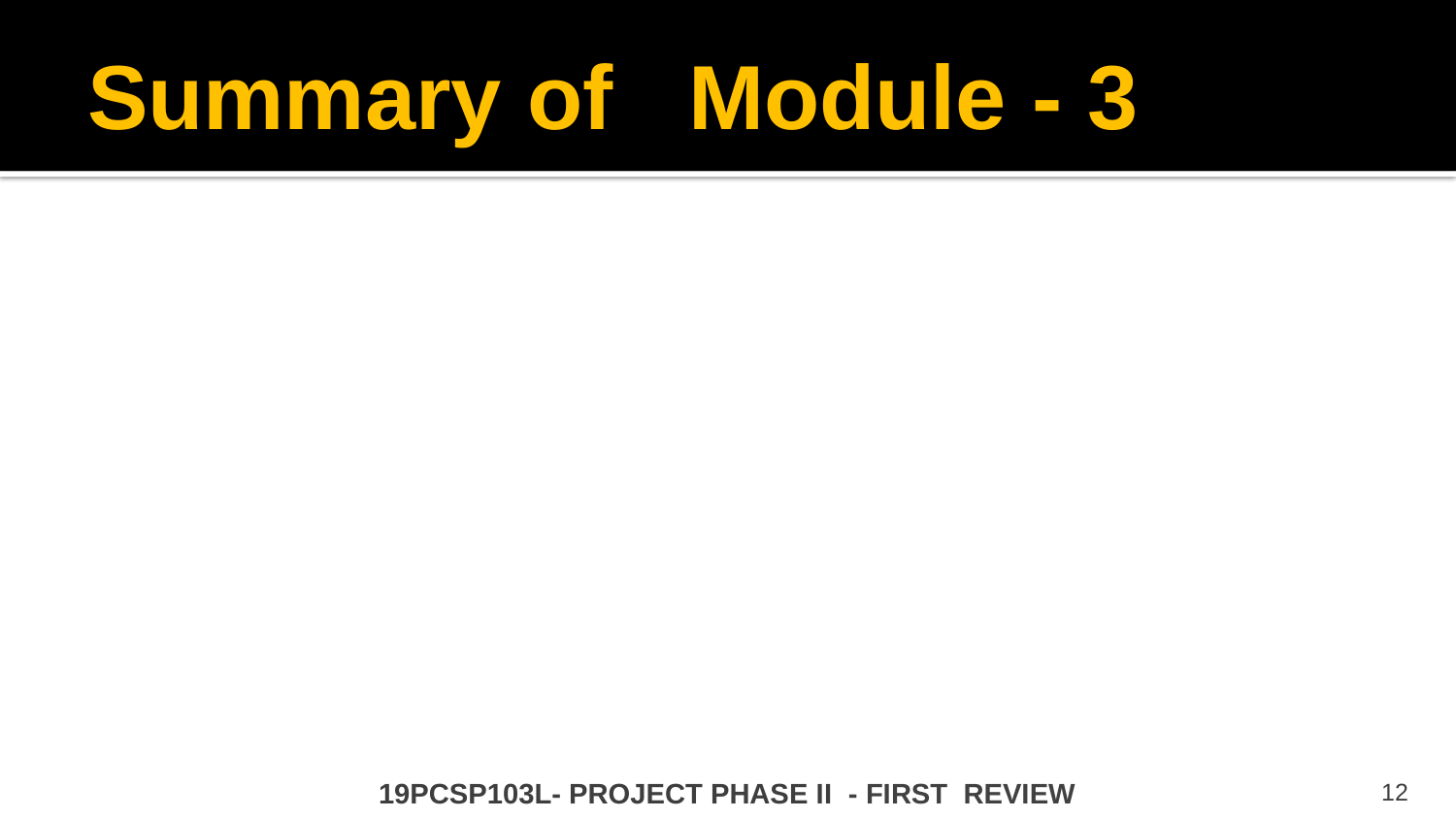

# Summary of   Module - 3

19PCSP103L- PROJECT PHASE II  - FIRST  REVIEW

12